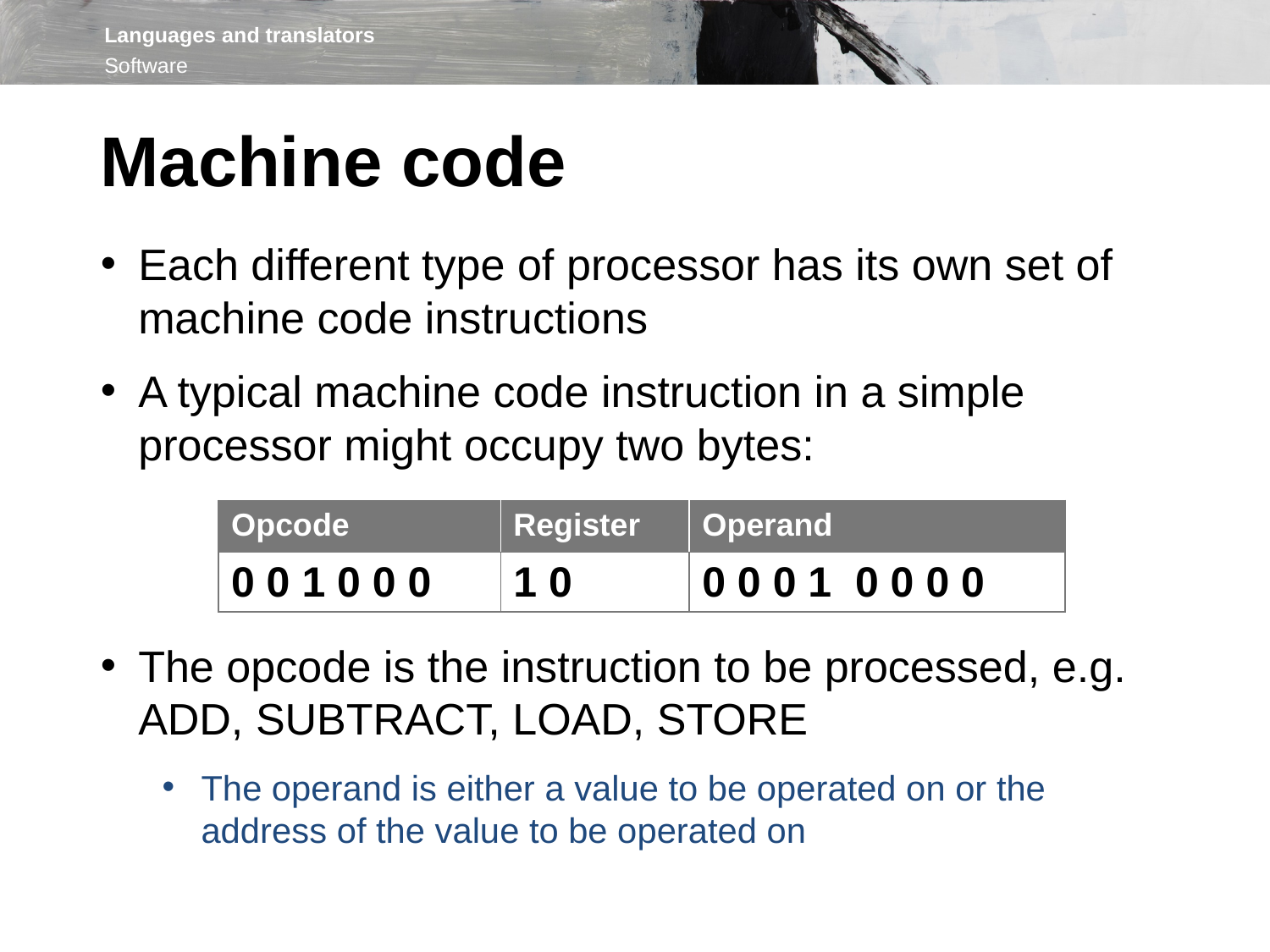

Machine code
Each different type of processor has its own set of machine code instructions
A typical machine code instruction in a simple processor might occupy two bytes:

The opcode is the instruction to be processed, e.g. ADD, SUBTRACT, LOAD, STORE
The operand is either a value to be operated on or the address of the value to be operated on

| Opcode | Register | Operand |
| --- | --- | --- |
| 0 0 1 0 0 0 | 1 0 | 0 0 0 1 0 0 0 0 |